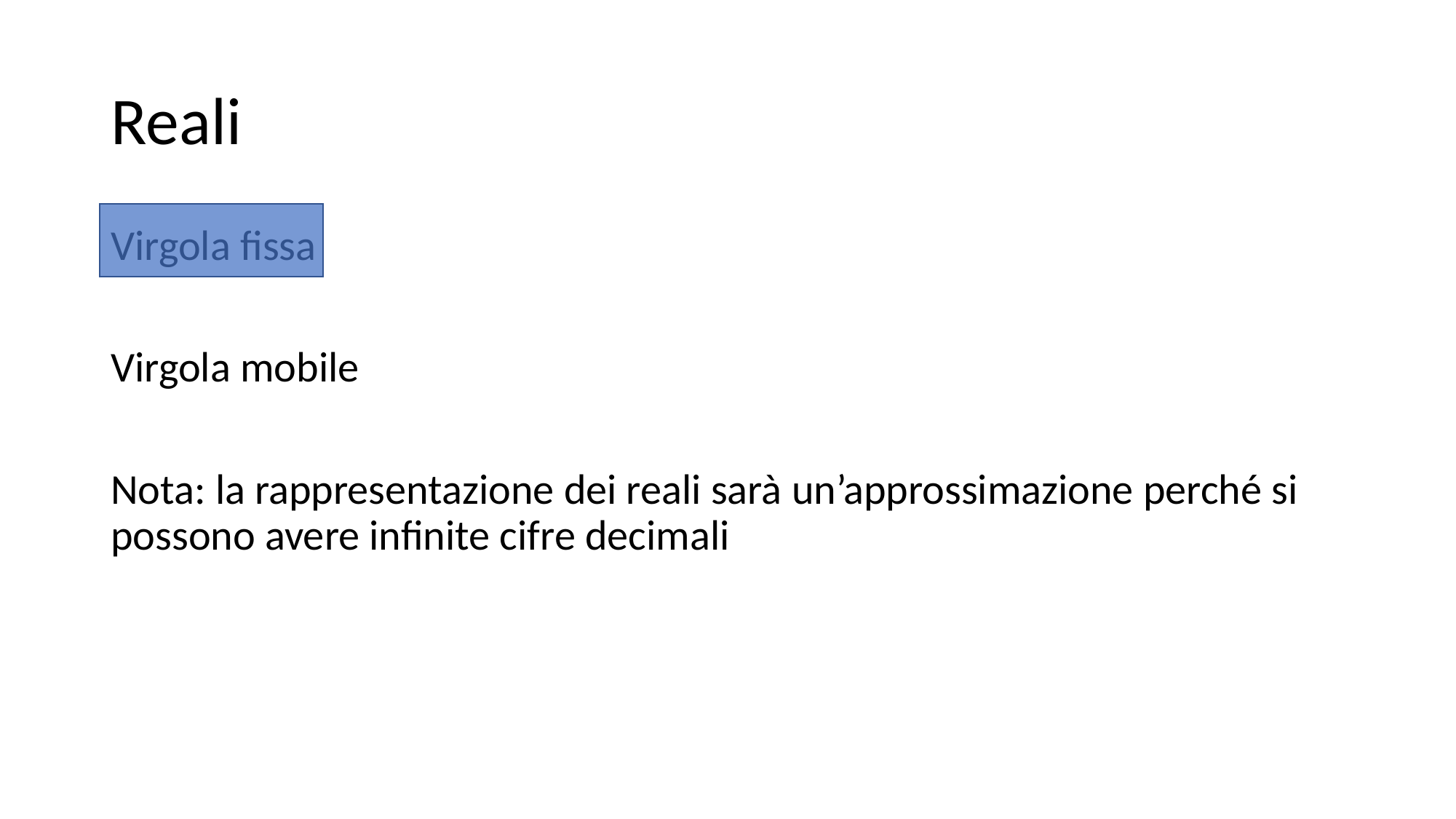

# Reali

Virgola fissa

Virgola mobile

Nota: la rappresentazione dei reali sarà un’approssimazione perché si possono avere infinite cifre decimali